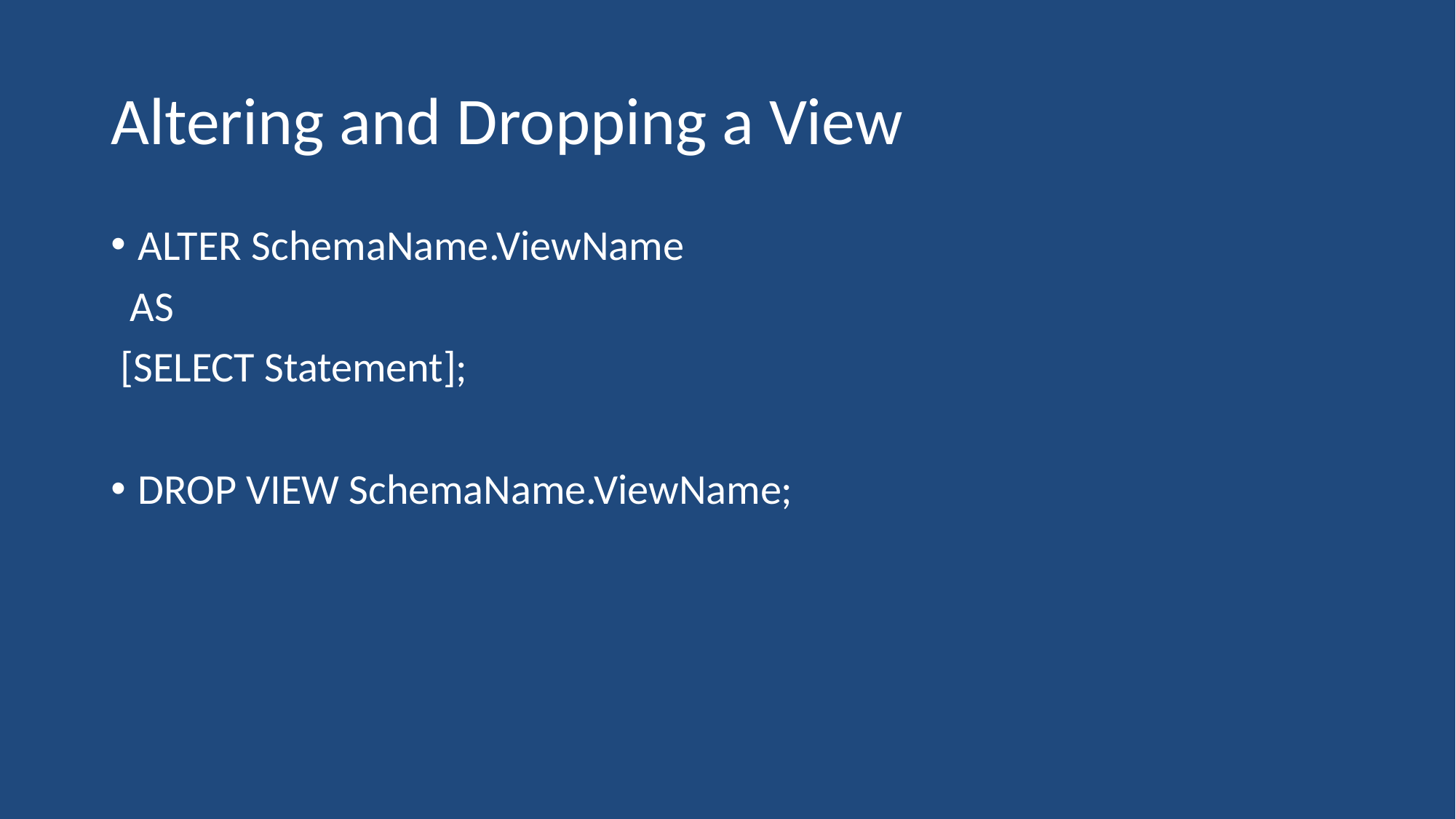

# Altering and Dropping a View
ALTER SchemaName.ViewName
  AS
 [SELECT Statement];

DROP VIEW SchemaName.ViewName;